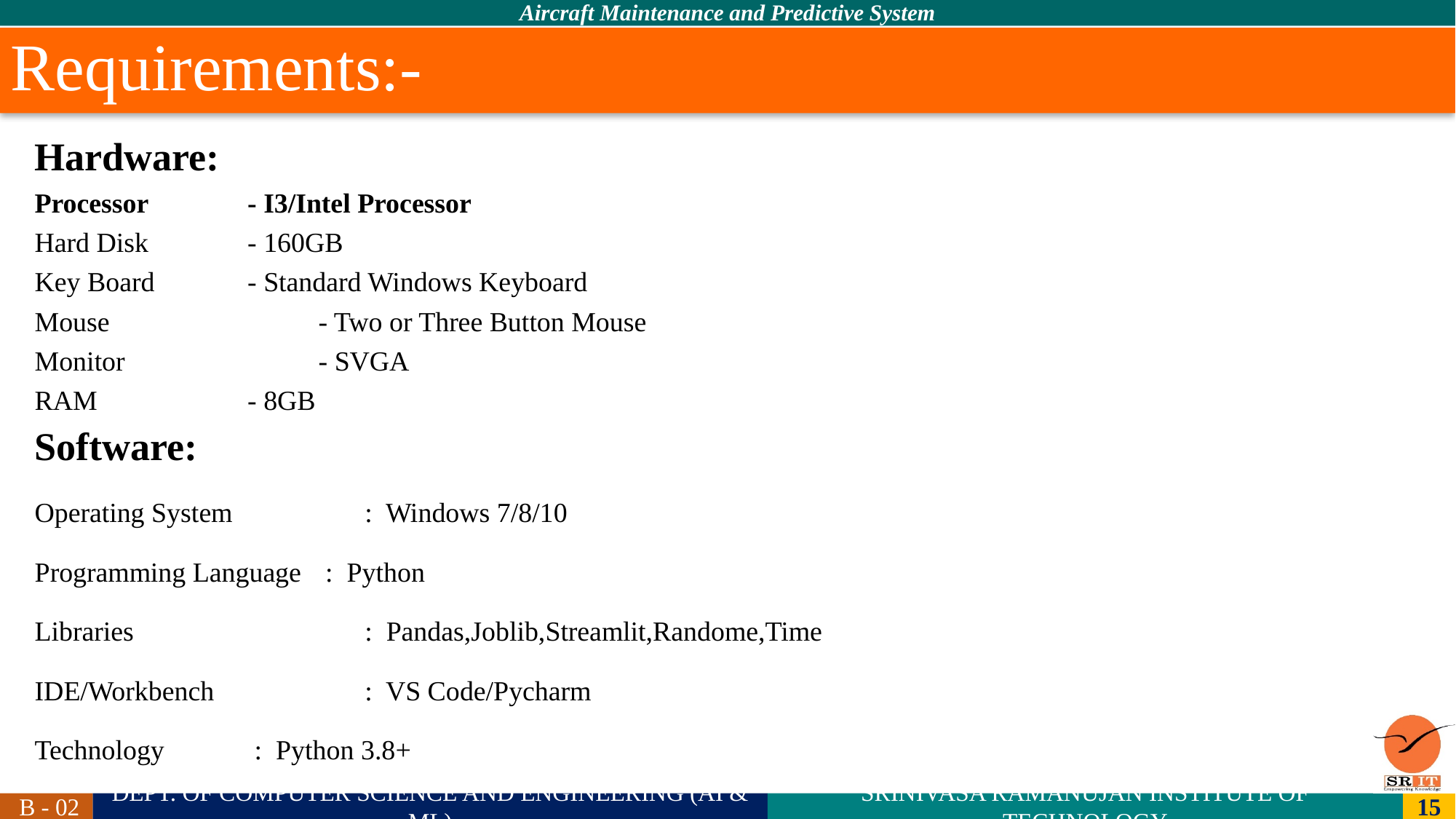

# Requirements:-
Hardware:
Processor		- I3/Intel Processor
Hard Disk		- 160GB
Key Board		- Standard Windows Keyboard
Mouse			- Two or Three Button Mouse
Monitor			- SVGA
RAM			- 8GB
Software:
Operating System	                 :  Windows 7/8/10
Programming Language	 :  Python
Libraries		                 :  Pandas,Joblib,Streamlit,Randome,Time
IDE/Workbench	                 :  VS Code/Pycharm
Technology		 :  Python 3.8+